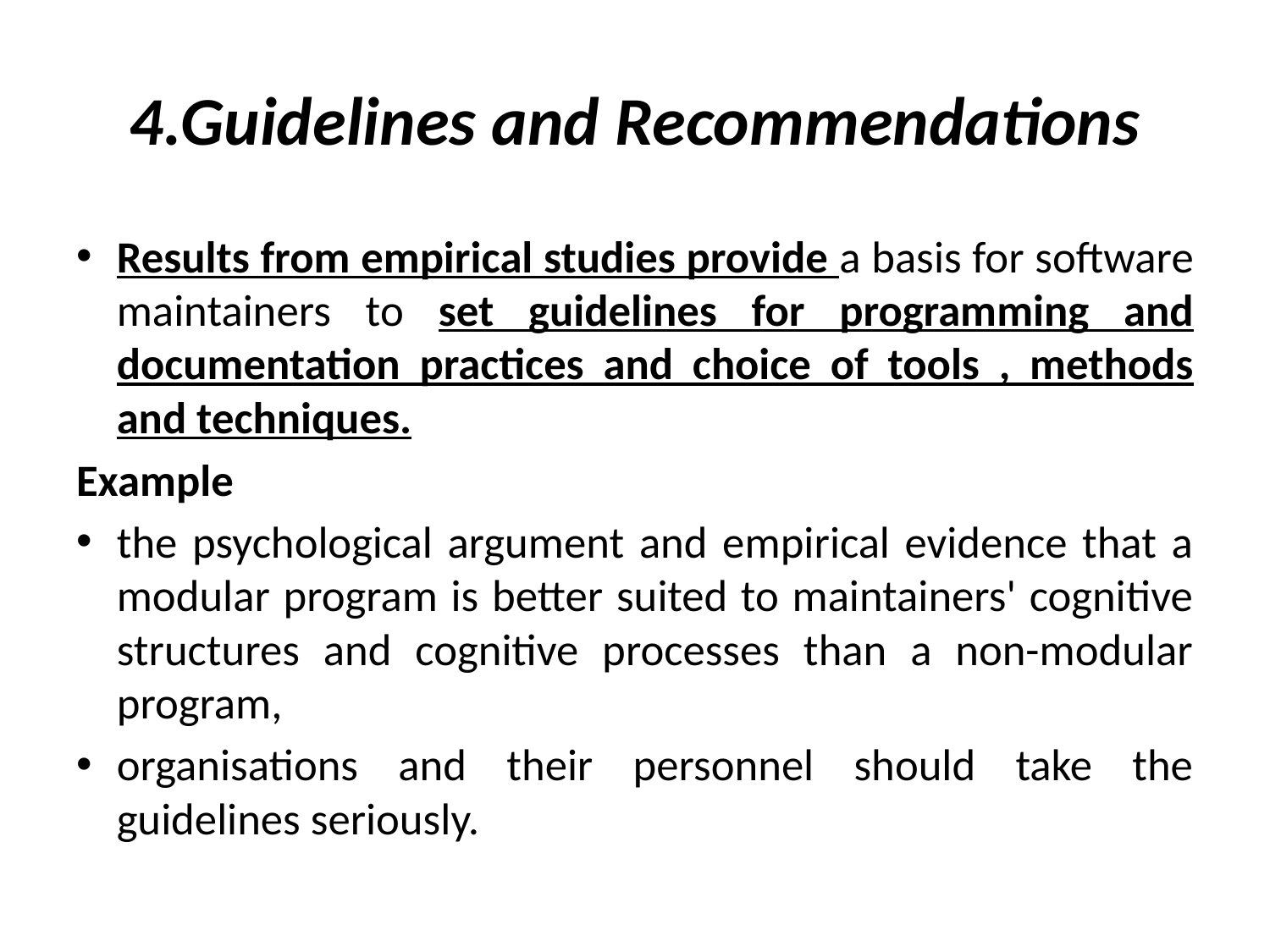

# 4.Guidelines and Recommendations
Results from empirical studies provide a basis for software maintainers to set guidelines for programming and documentation practices and choice of tools , methods and techniques.
Example
the psychological argument and empirical evidence that a modular program is better suited to maintainers' cognitive structures and cognitive processes than a non-modular program,
organisations and their personnel should take the guidelines seriously.